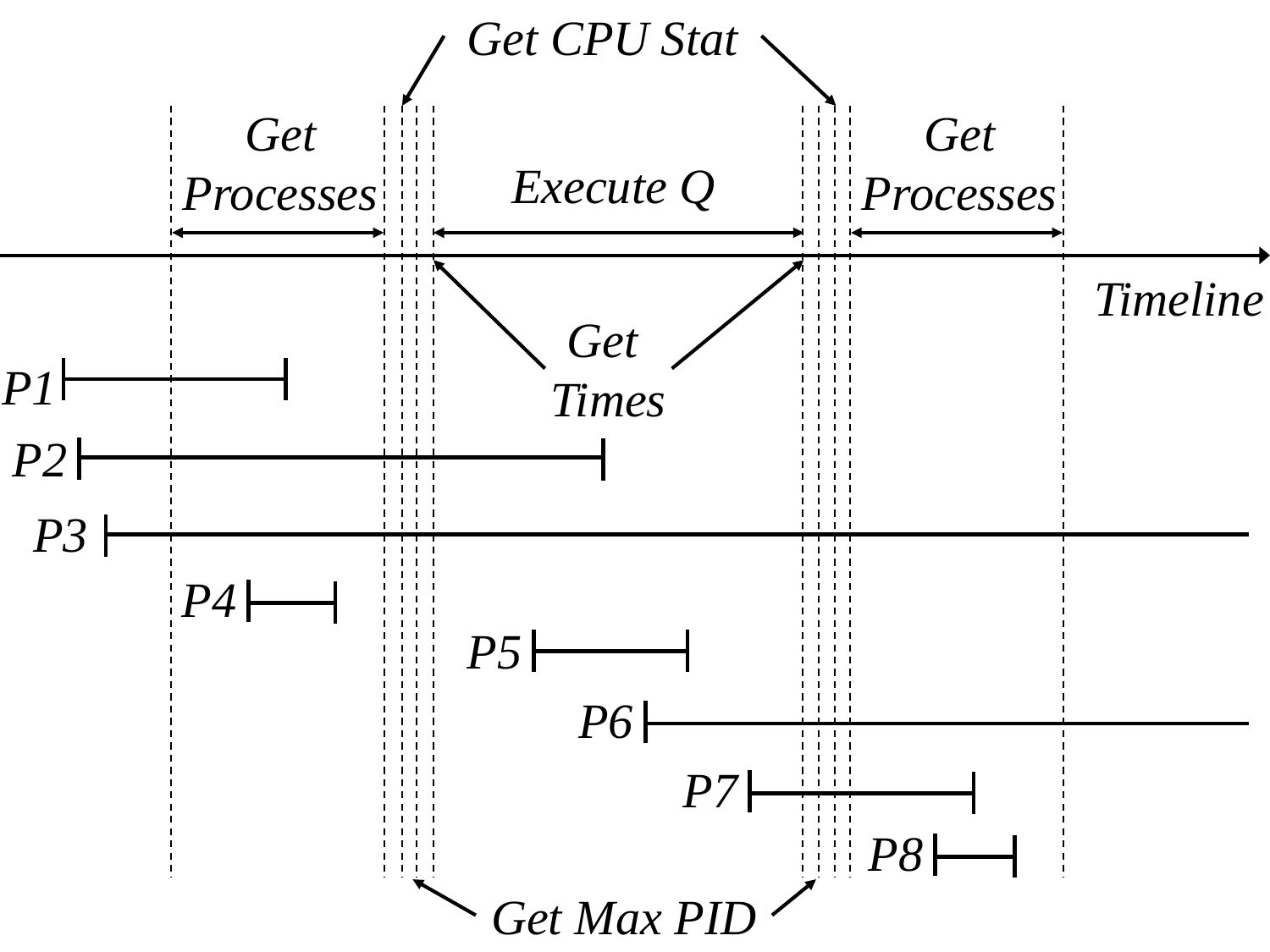

Get CPU Stat
Get
Processes
Get
Processes
Execute Q
Timeline
Get
Times
P1
P2
P3
P4
P5
P6
P7
P8
Get Max PID